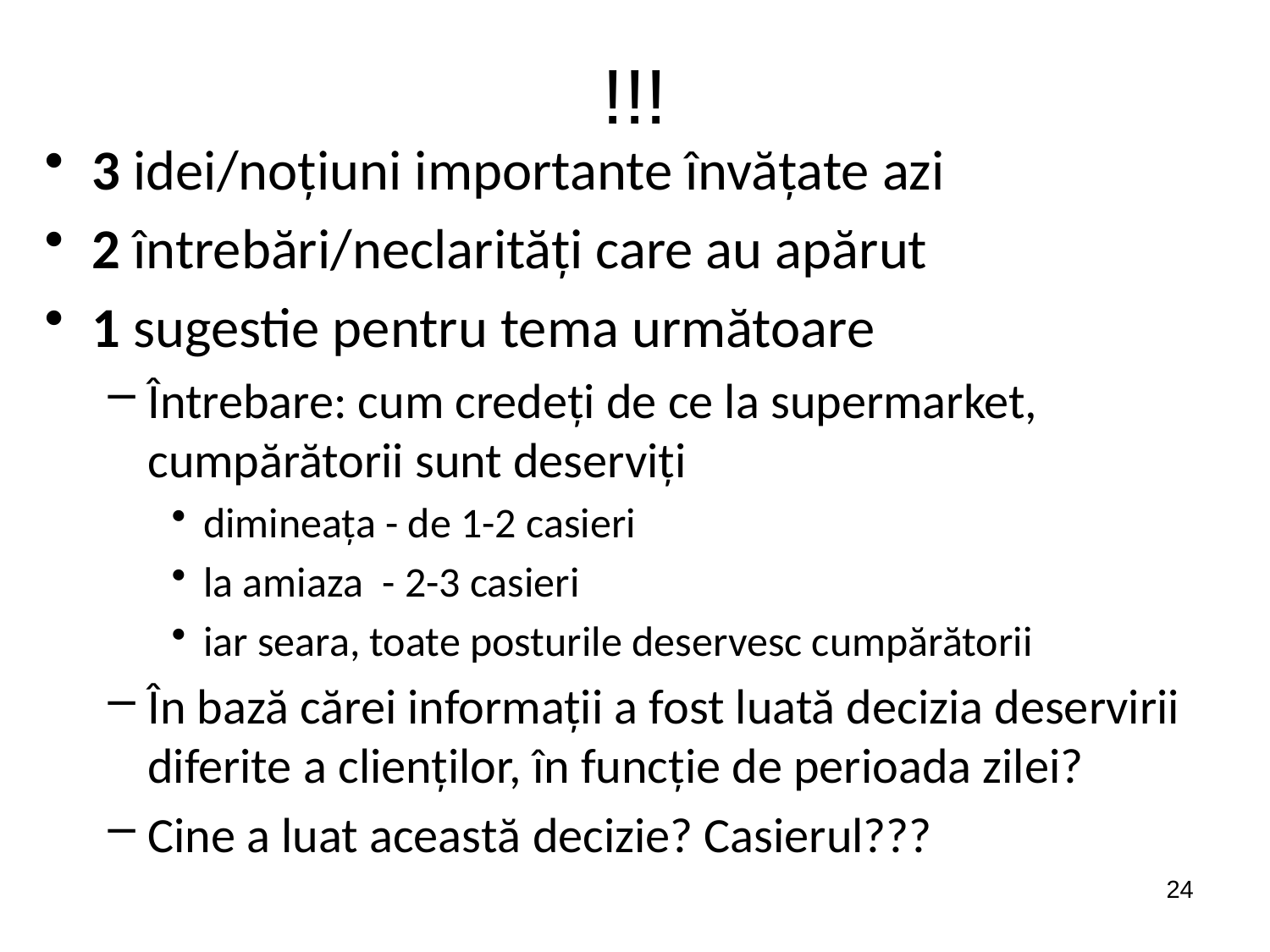

# !!!
3 idei/noţiuni importante învăţate azi
2 întrebări/neclarităţi care au apărut
1 sugestie pentru tema următoare
Întrebare: cum credeţi de ce la supermarket, cumpărătorii sunt deserviţi
dimineaţa - de 1-2 casieri
la amiaza  - 2-3 casieri
iar seara, toate posturile deservesc cumpărătorii
În bază cărei informaţii a fost luată decizia deservirii diferite a clienţilor, în funcţie de perioada zilei?
Cine a luat această decizie? Casierul???
24